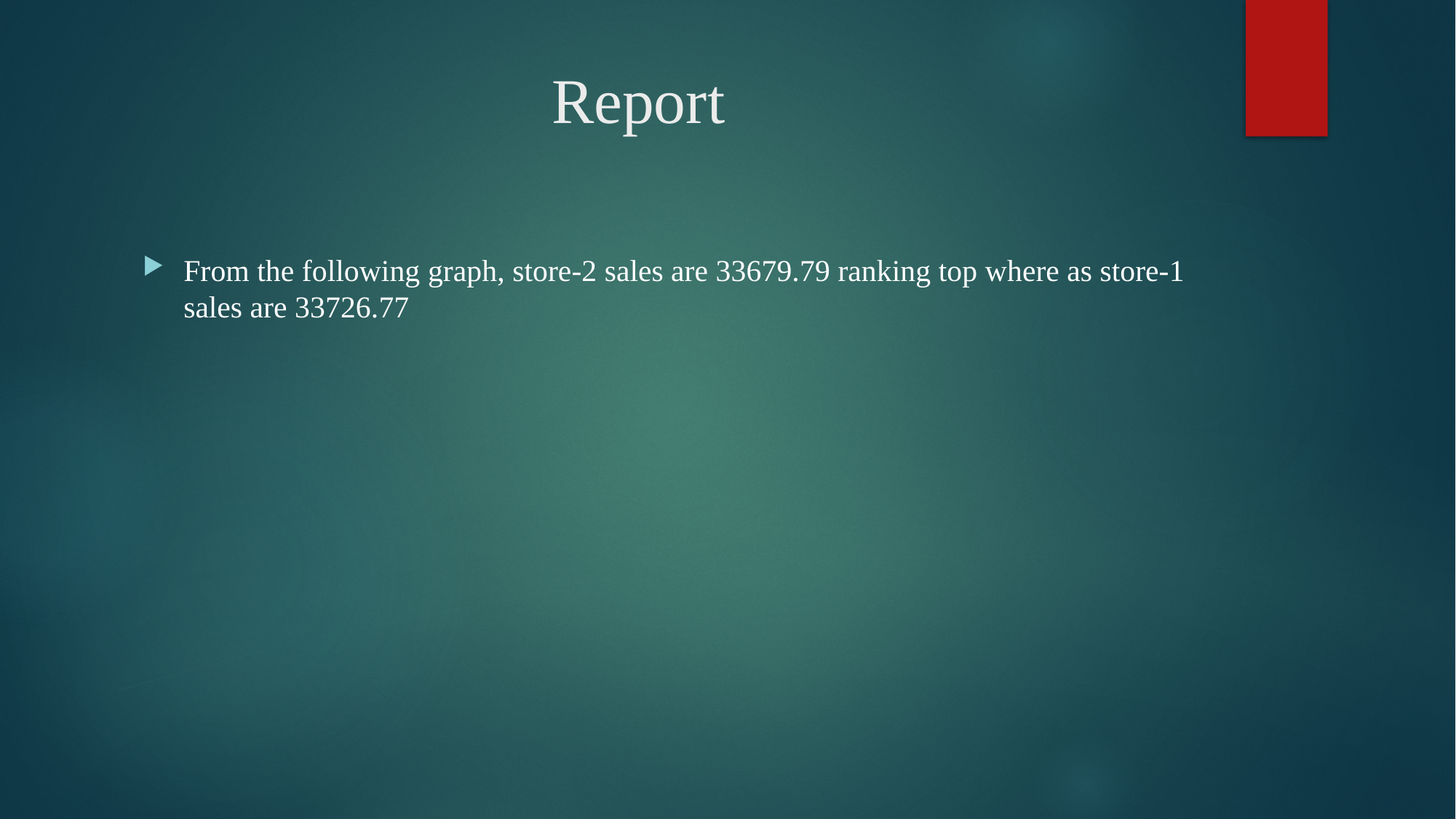

# Report
From the following graph, store-2 sales are 33679.79 ranking top where as store-1 sales are 33726.77